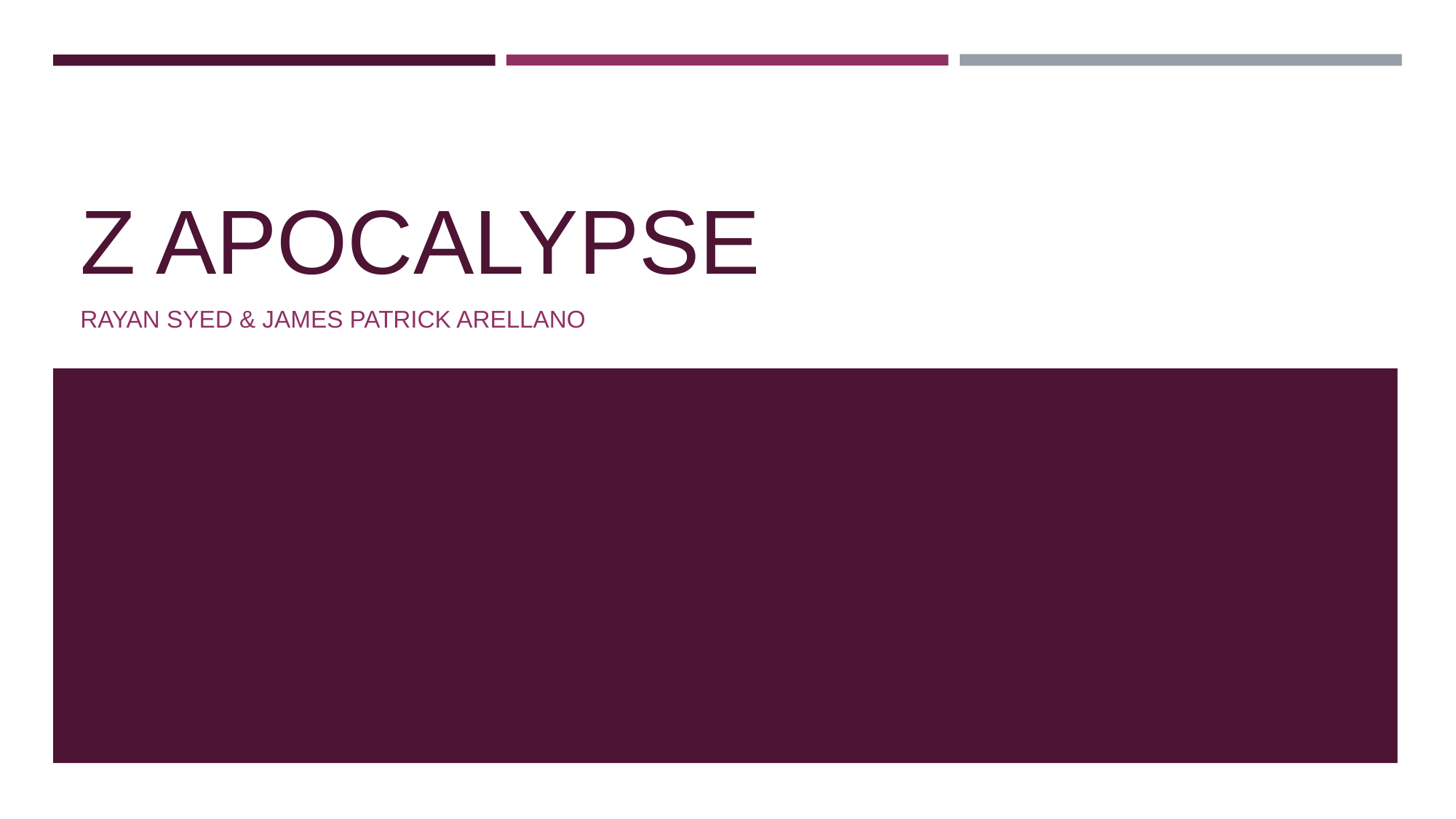

# Z Apocalypse
Rayan Syed & James Patrick Arellano